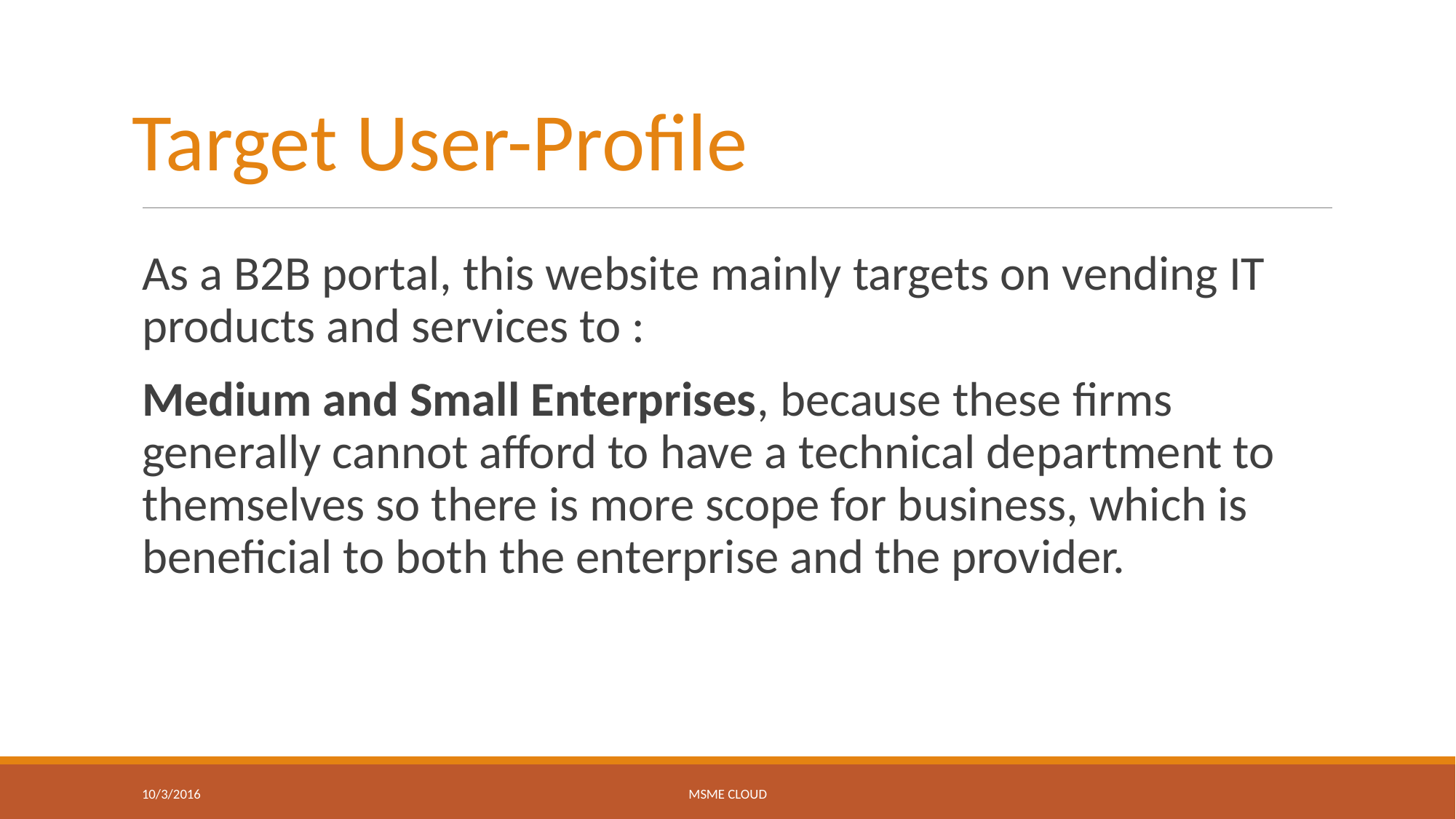

Target User-Profile
As a B2B portal, this website mainly targets on vending IT products and services to :
Medium and Small Enterprises, because these firms generally cannot afford to have a technical department to themselves so there is more scope for business, which is beneficial to both the enterprise and the provider.
10/3/2016
MSME Cloud